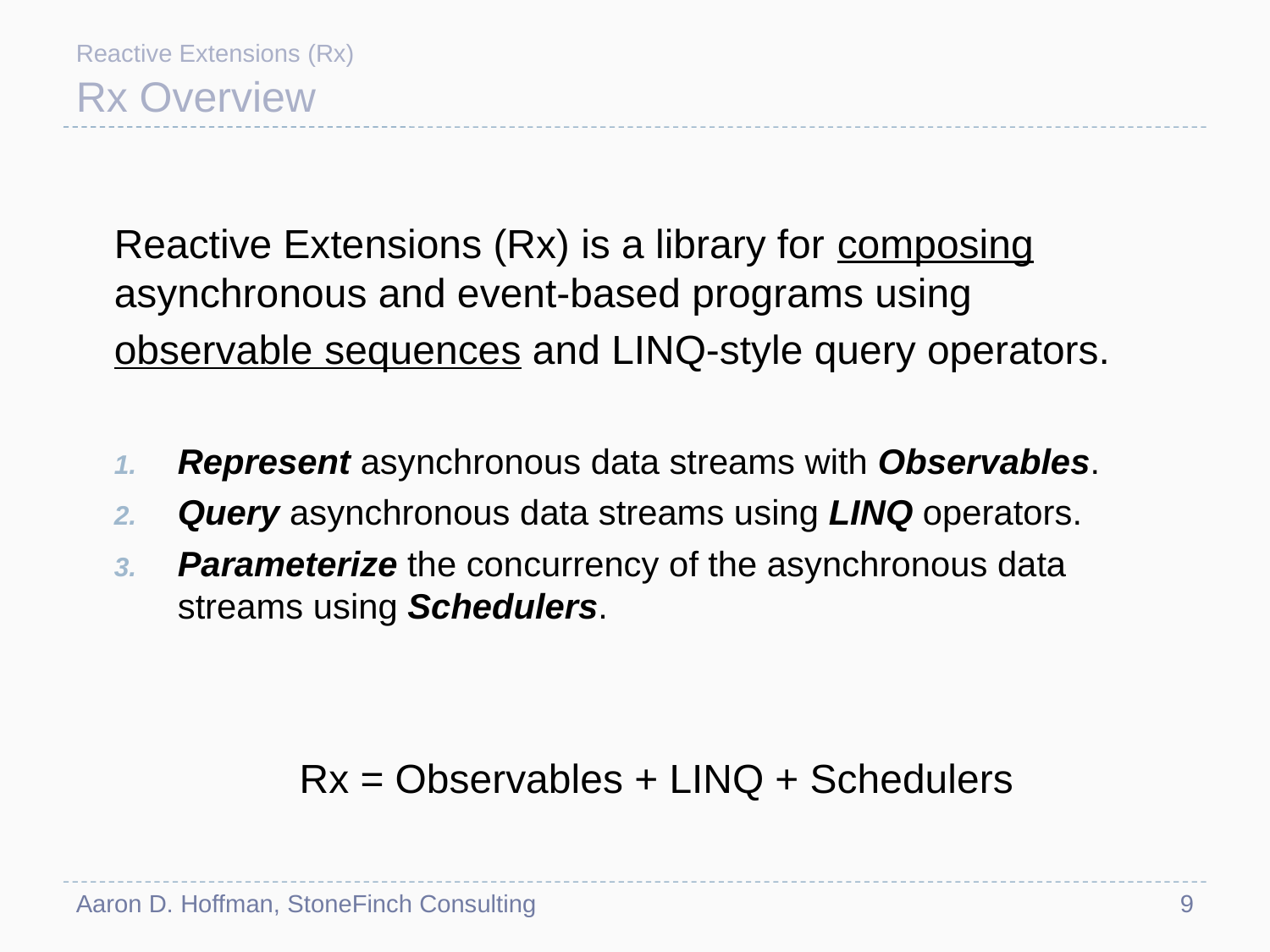

Reactive Extensions (Rx)
# Rx Overview

Reactive Extensions (Rx) is a library for composing asynchronous and event-based programs using
observable sequences and LINQ-style query operators.

Represent asynchronous data streams with Observables.
Query asynchronous data streams using LINQ operators.
Parameterize the concurrency of the asynchronous data streams using Schedulers.

	      Rx = Observables + LINQ + Schedulers

Aaron D. Hoffman, StoneFinch Consulting
9